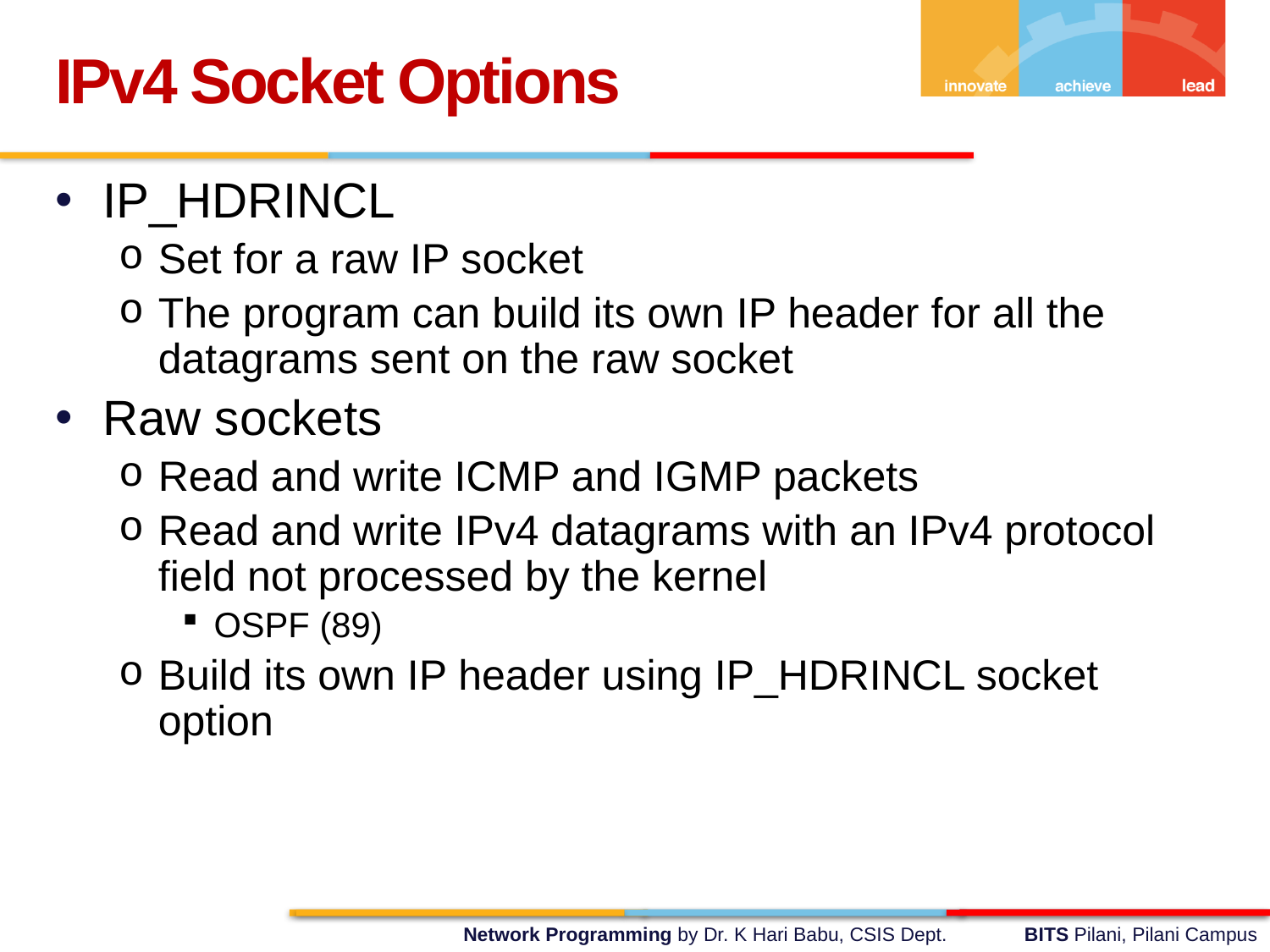

IPv4 Socket Options
IP_HDRINCL
Set for a raw IP socket
The program can build its own IP header for all the datagrams sent on the raw socket
Raw sockets
Read and write ICMP and IGMP packets
Read and write IPv4 datagrams with an IPv4 protocol field not processed by the kernel
OSPF (89)
Build its own IP header using IP_HDRINCL socket option